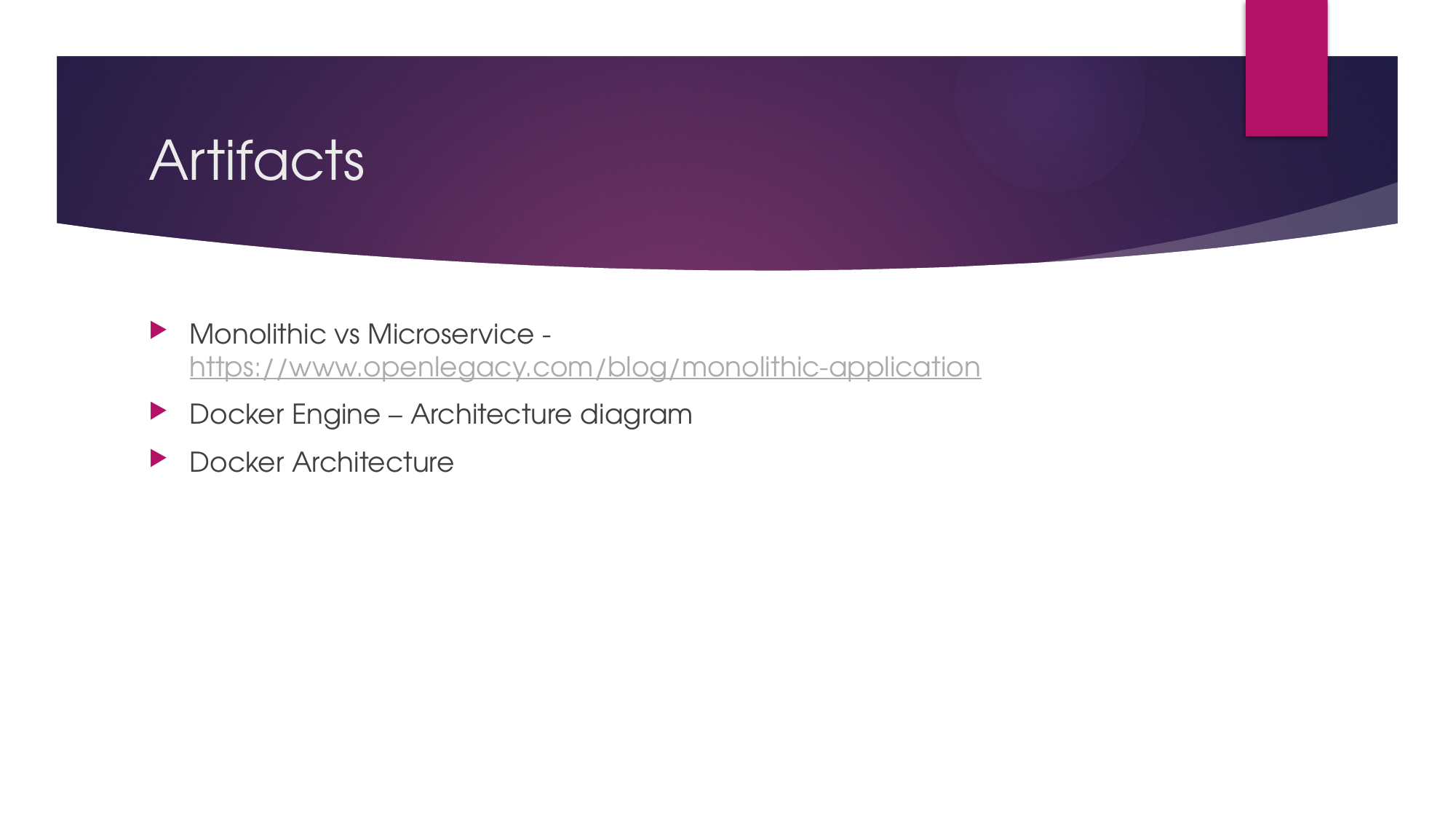

# Artifacts
Monolithic vs Microservice - https://www.openlegacy.com/blog/monolithic-application
Docker Engine – Architecture diagram
Docker Architecture